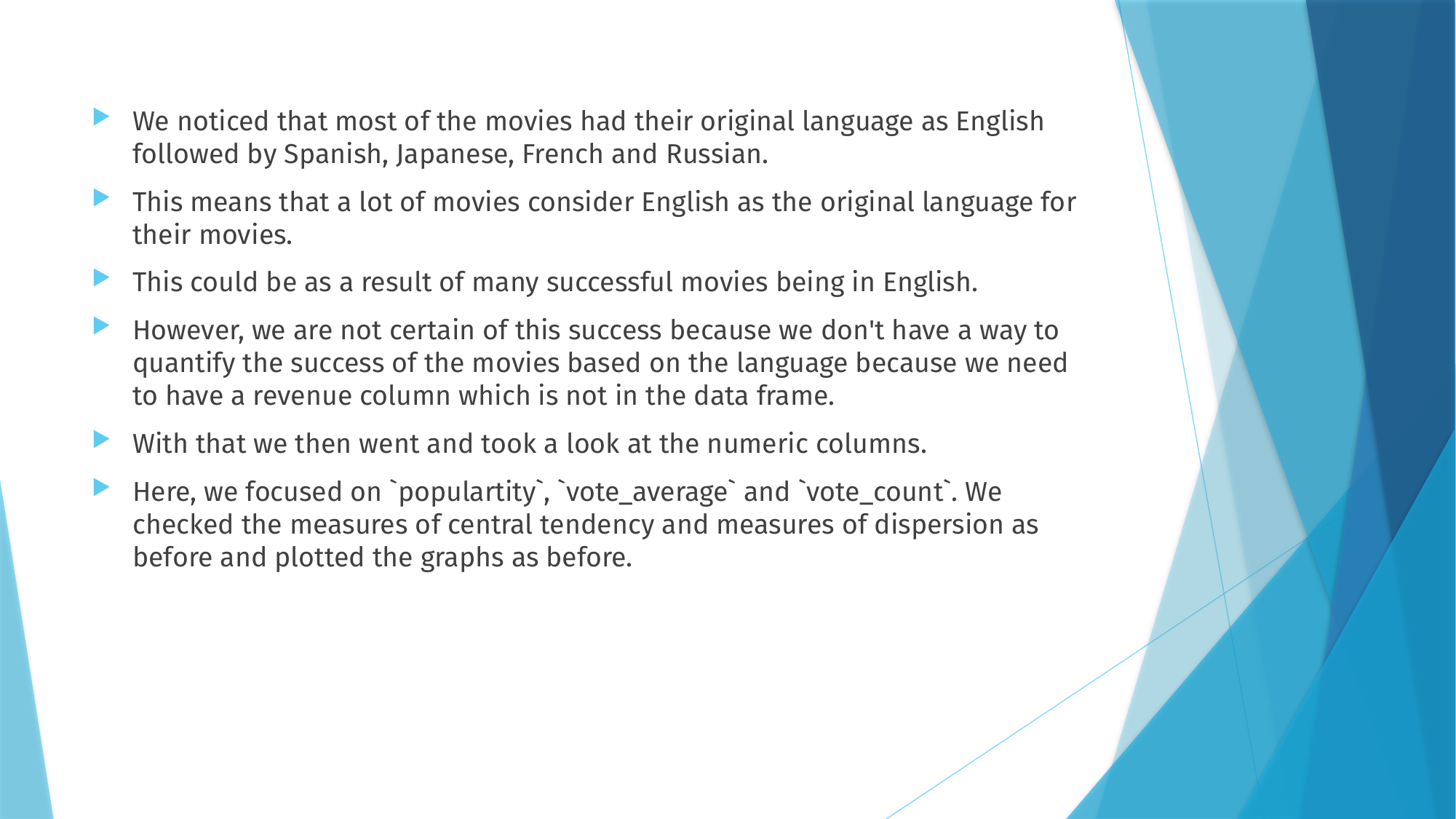

We noticed that most of the movies had their original language as English followed by Spanish, Japanese, French and Russian.
This means that a lot of movies consider English as the original language for their movies.
This could be as a result of many successful movies being in English.
However, we are not certain of this success because we don't have a way to quantify the success of the movies based on the language because we need to have a revenue column which is not in the data frame.
With that we then went and took a look at the numeric columns.
Here, we focused on `populartity`, `vote_average` and `vote_count`. We checked the measures of central tendency and measures of dispersion as before and plotted the graphs as before.